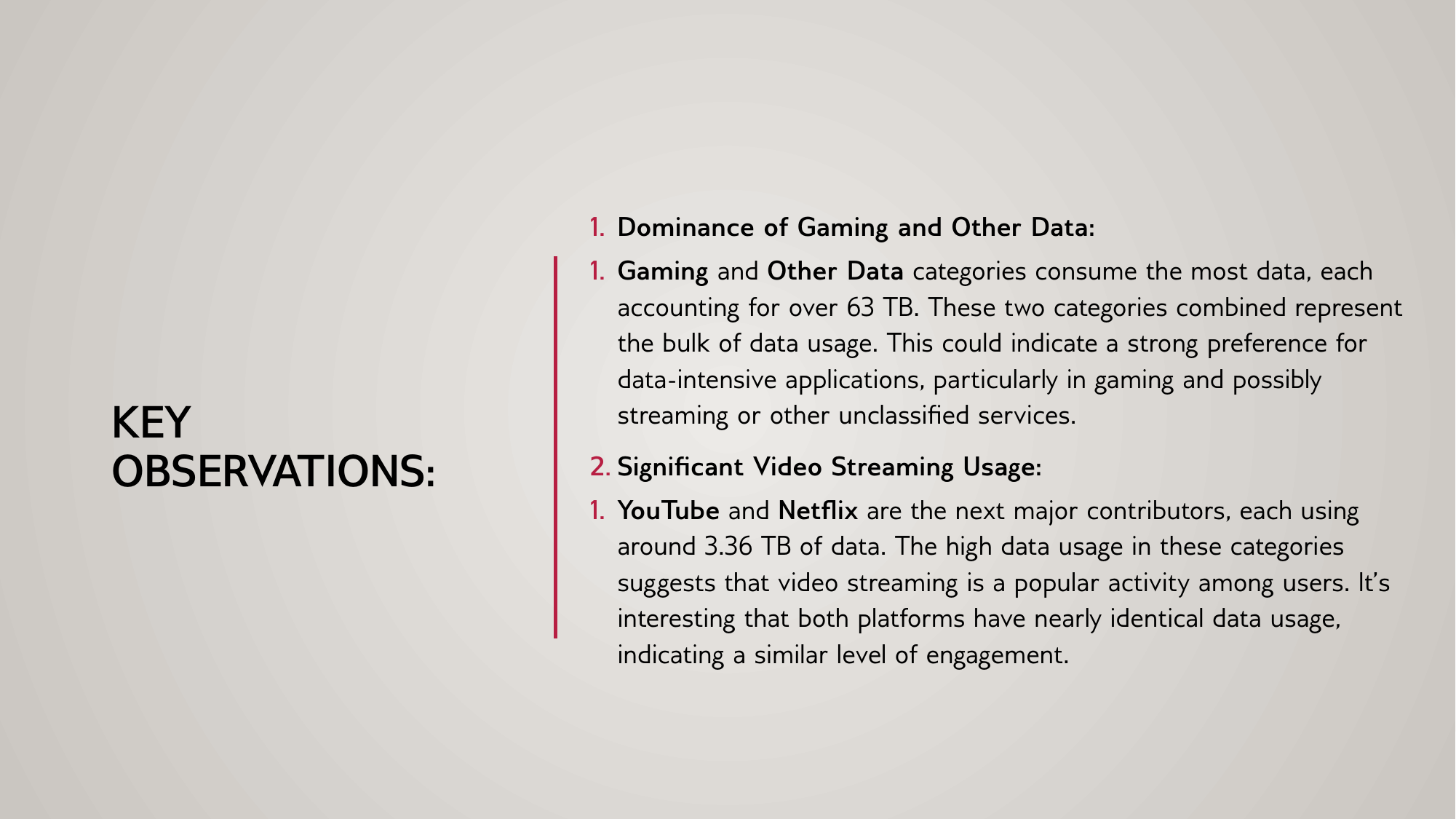

Dominance of Gaming and Other Data:
Gaming and Other Data categories consume the most data, each accounting for over 63 TB. These two categories combined represent the bulk of data usage. This could indicate a strong preference for data-intensive applications, particularly in gaming and possibly streaming or other unclassified services.
Significant Video Streaming Usage:
YouTube and Netflix are the next major contributors, each using around 3.36 TB of data. The high data usage in these categories suggests that video streaming is a popular activity among users. It’s interesting that both platforms have nearly identical data usage, indicating a similar level of engagement.
# Key Observations: